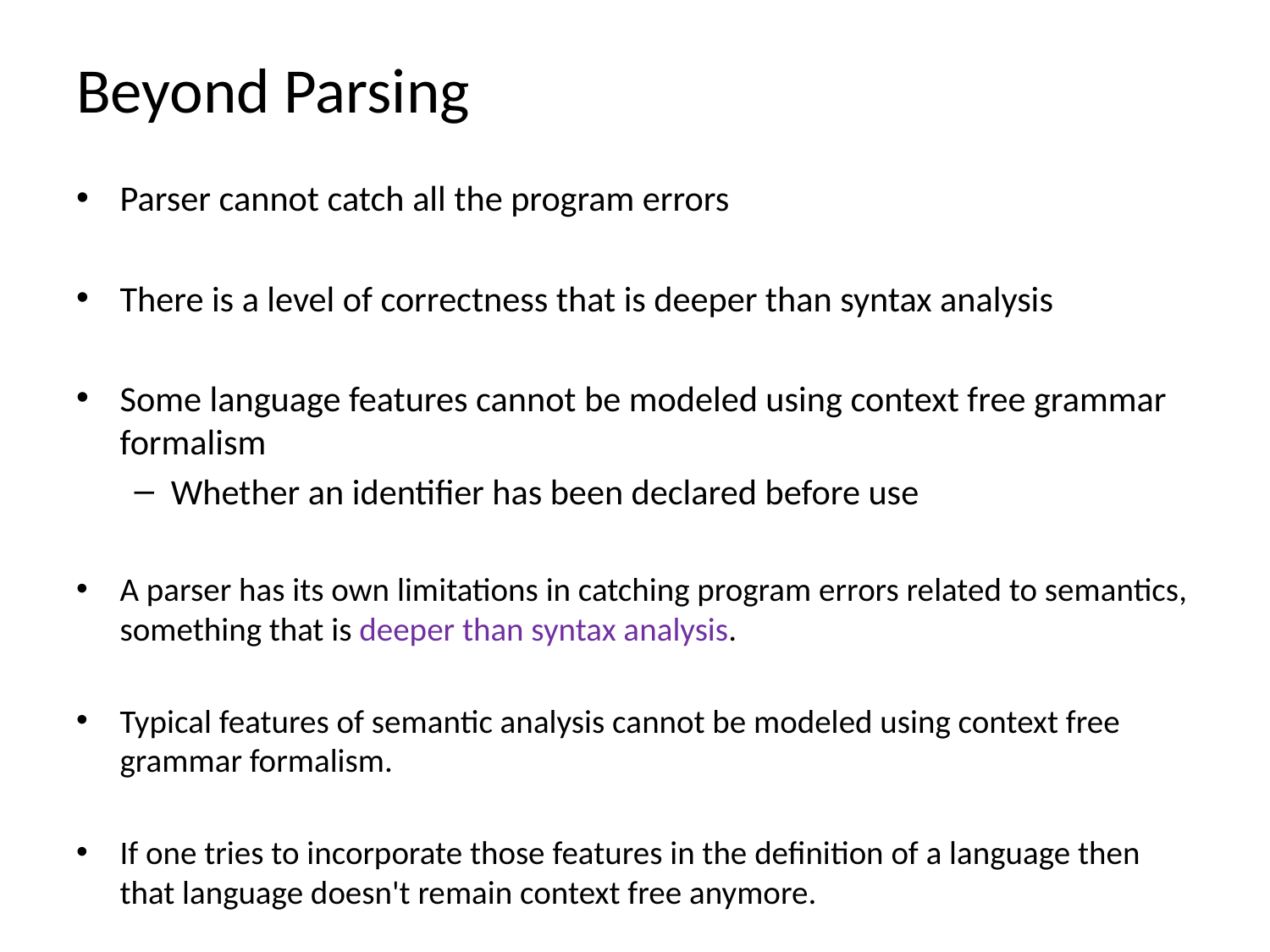

# Beyond Parsing
Parser cannot catch all the program errors

There is a level of correctness that is deeper than syntax analysis

Some language features cannot be modeled using context free grammar formalism
Whether an identifier has been declared before use

A parser has its own limitations in catching program errors related to semantics, something that is deeper than syntax analysis.

Typical features of semantic analysis cannot be modeled using context free grammar formalism.

If one tries to incorporate those features in the definition of a language then that language doesn't remain context free anymore.